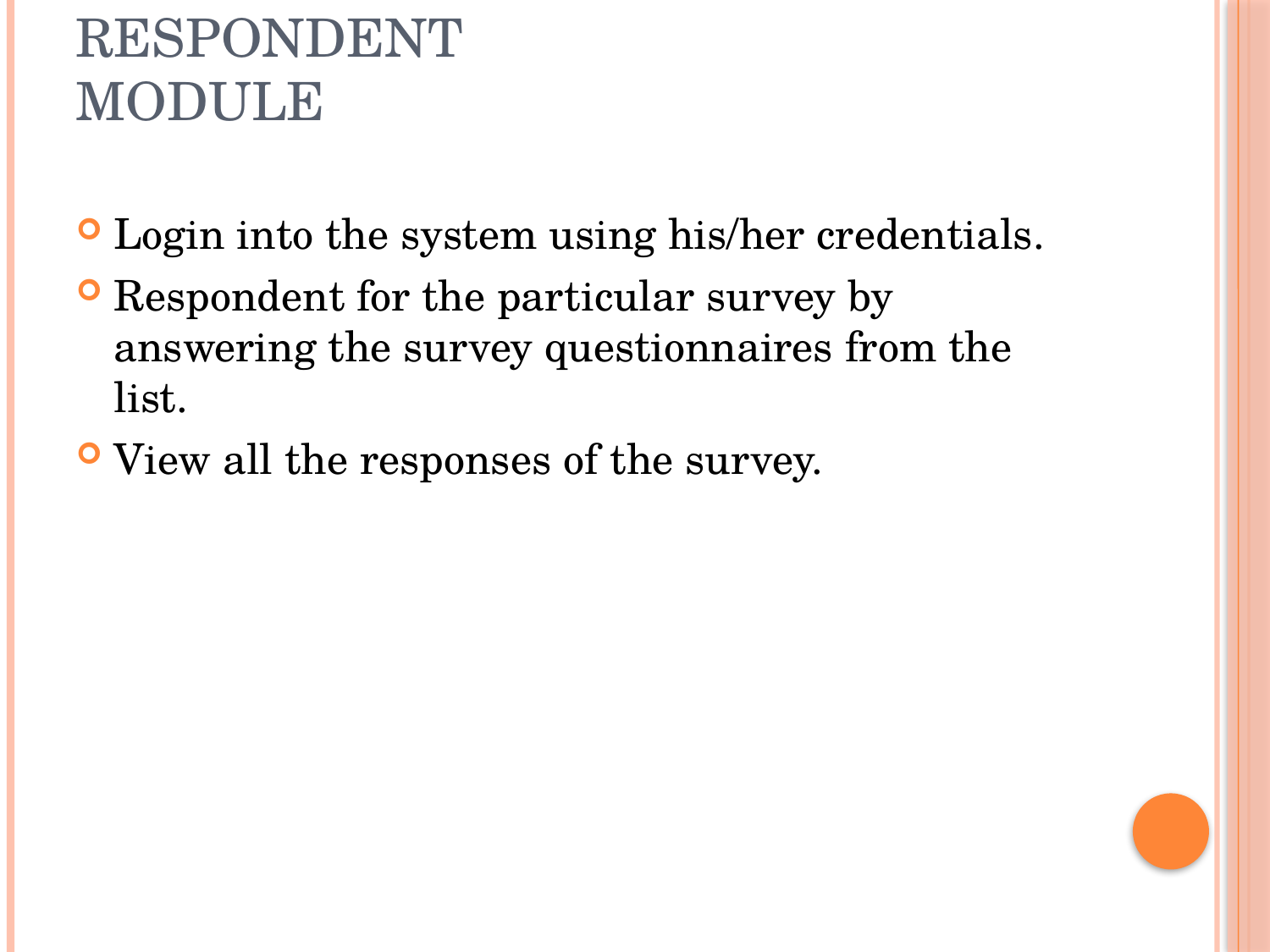

# Respondent module
Login into the system using his/her credentials.
Respondent for the particular survey by answering the survey questionnaires from the list.
View all the responses of the survey.